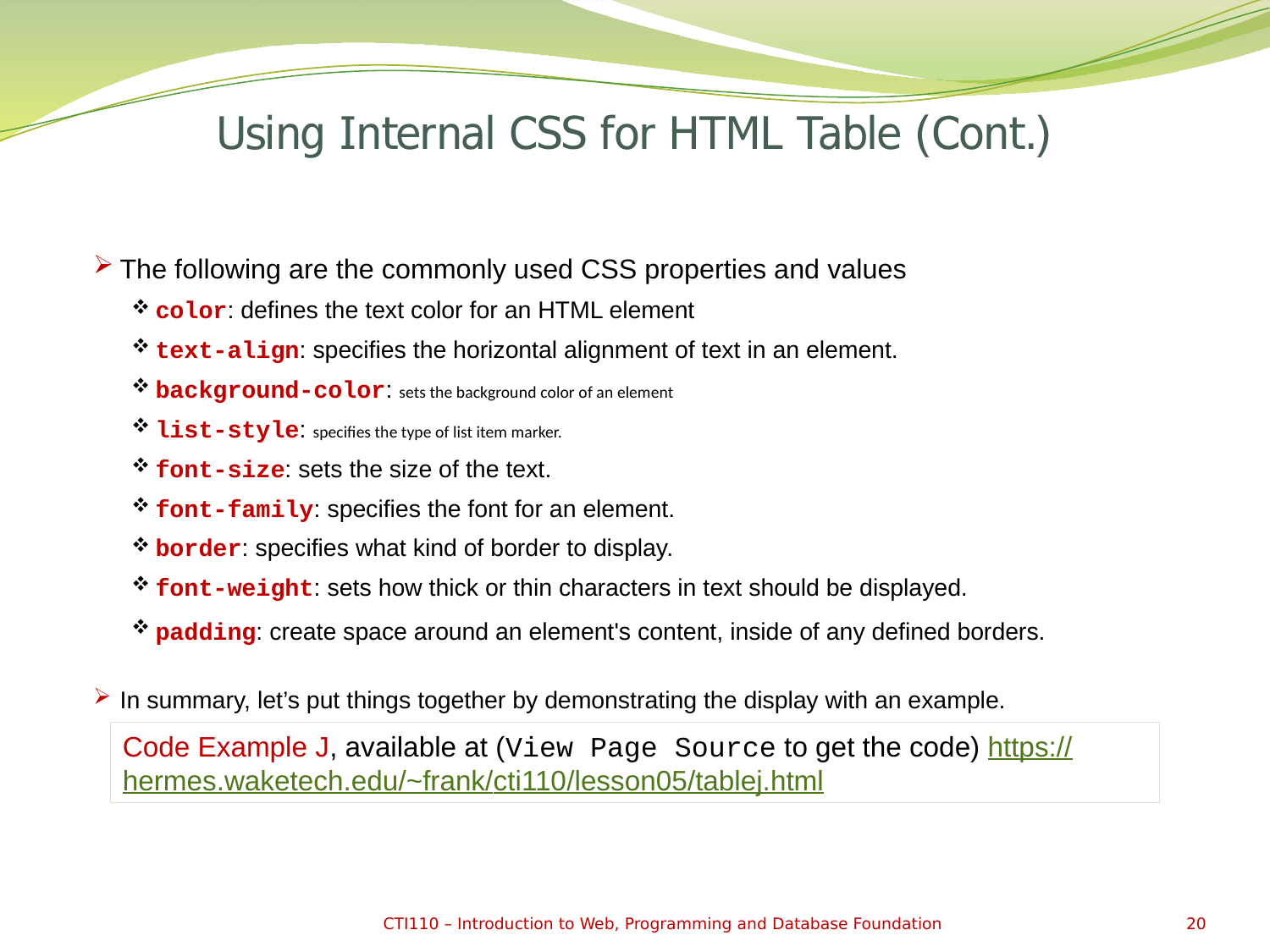

# Using Internal CSS for HTML Table (Cont.)
The following are the commonly used CSS properties and values
color: defines the text color for an HTML element
text-align: specifies the horizontal alignment of text in an element.
background-color: sets the background color of an element
list-style: specifies the type of list item marker.
font-size: sets the size of the text.
font-family: specifies the font for an element.
border: specifies what kind of border to display.
font-weight: sets how thick or thin characters in text should be displayed.
padding: create space around an element's content, inside of any defined borders.

In summary, let’s put things together by demonstrating the display with an example.
Code Example J, available at (View Page Source to get the code) https://hermes.waketech.edu/~frank/cti110/lesson05/tablej.html
CTI110 – Introduction to Web, Programming and Database Foundation
20